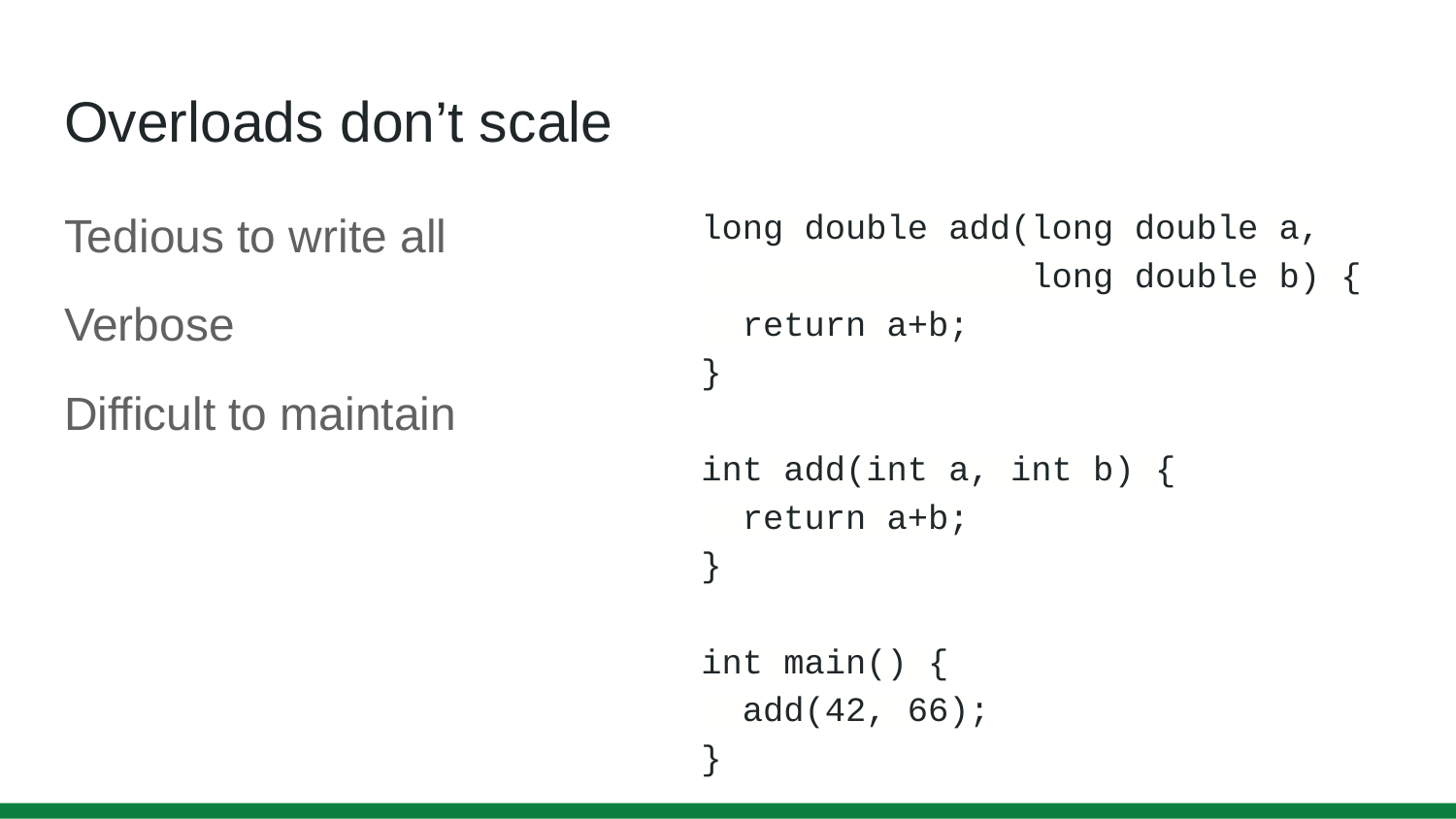

# Overloads don’t scale
Tedious to write all
Verbose
Difficult to maintain
long double add(long double a,
                long double b) {
  return a+b;
}

int add(int a, int b) {
  return a+b;
}

int main() {
  add(42, 66);
}